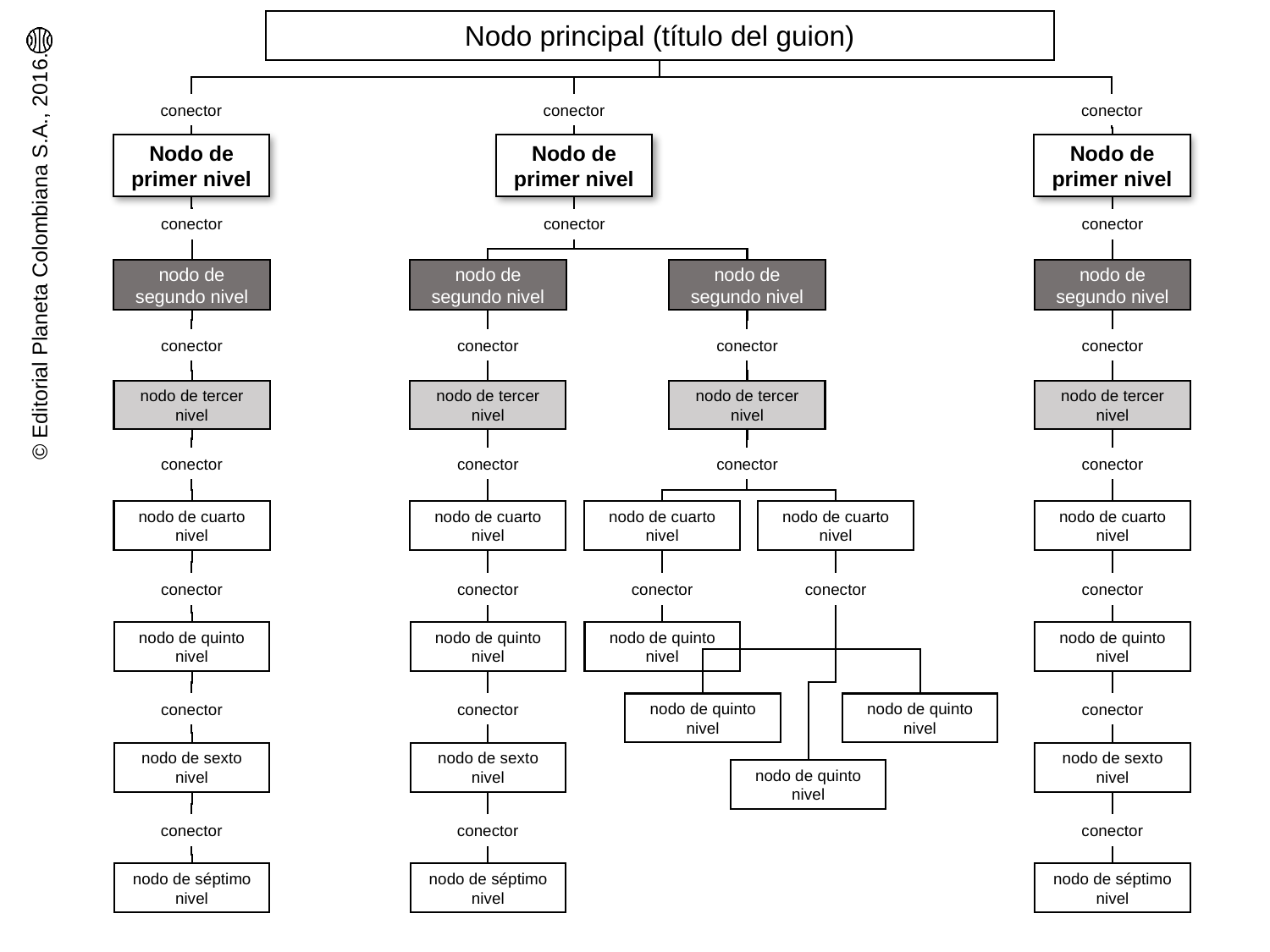

Nodo principal (título del guion)
conector
conector
conector
Nodo de primer nivel
Nodo de primer nivel
Nodo de primer nivel
conector
conector
conector
nodo de segundo nivel
nodo de segundo nivel
nodo de segundo nivel
nodo de segundo nivel
conector
conector
conector
conector
nodo de tercer nivel
nodo de tercer nivel
nodo de tercer nivel
nodo de tercer nivel
conector
conector
conector
conector
nodo de cuarto nivel
nodo de cuarto nivel
nodo de cuarto nivel
nodo de cuarto nivel
nodo de cuarto nivel
conector
conector
conector
conector
conector
nodo de quinto nivel
nodo de quinto nivel
nodo de quinto nivel
nodo de quinto nivel
conector
conector
conector
nodo de quinto nivel
nodo de quinto nivel
nodo de sexto nivel
nodo de sexto nivel
nodo de sexto nivel
nodo de quinto nivel
conector
conector
conector
nodo de séptimo nivel
nodo de séptimo nivel
nodo de séptimo nivel